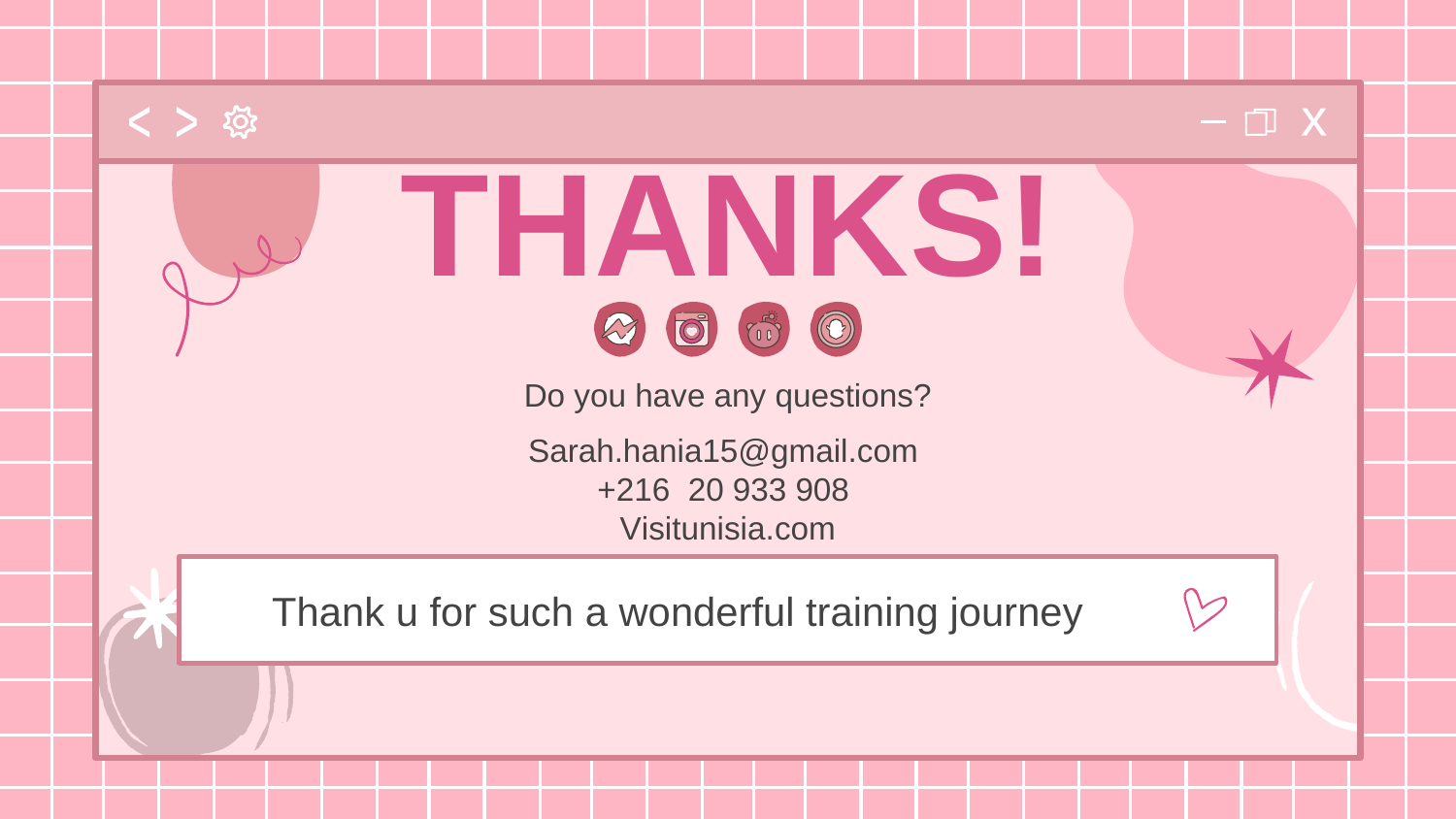

# THANKS!

Do you have any questions?
Sarah.hania15@gmail.com
+216  20 933 908
Visitunisia.com
Thank u for such a wonderful training journey